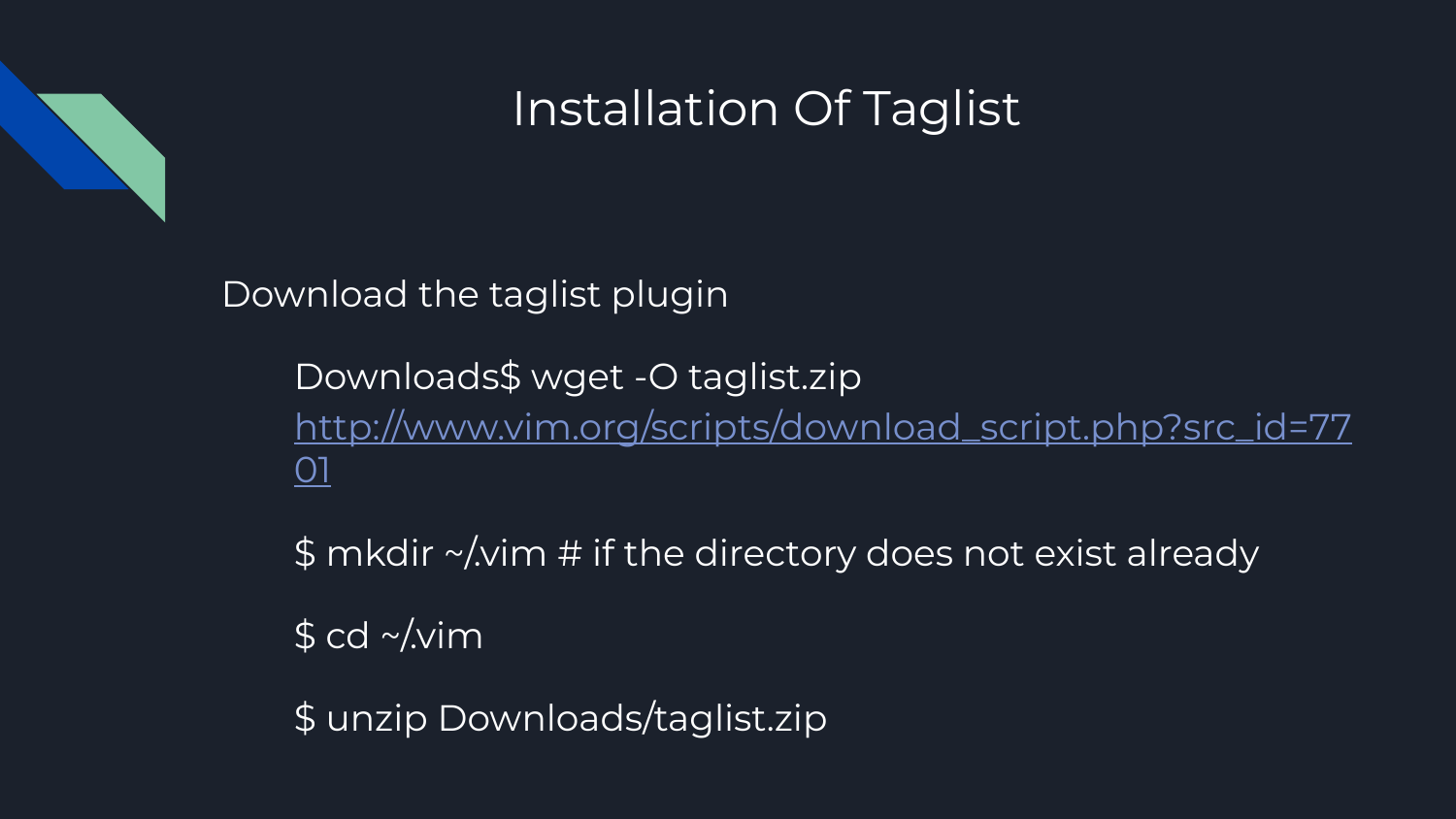

# Installation Of Taglist
Download the taglist plugin
Downloads$ wget -O taglist.zip http://www.vim.org/scripts/download_script.php?src_id=7701
$ mkdir ~/.vim # if the directory does not exist already
$ cd ~/.vim
$ unzip Downloads/taglist.zip